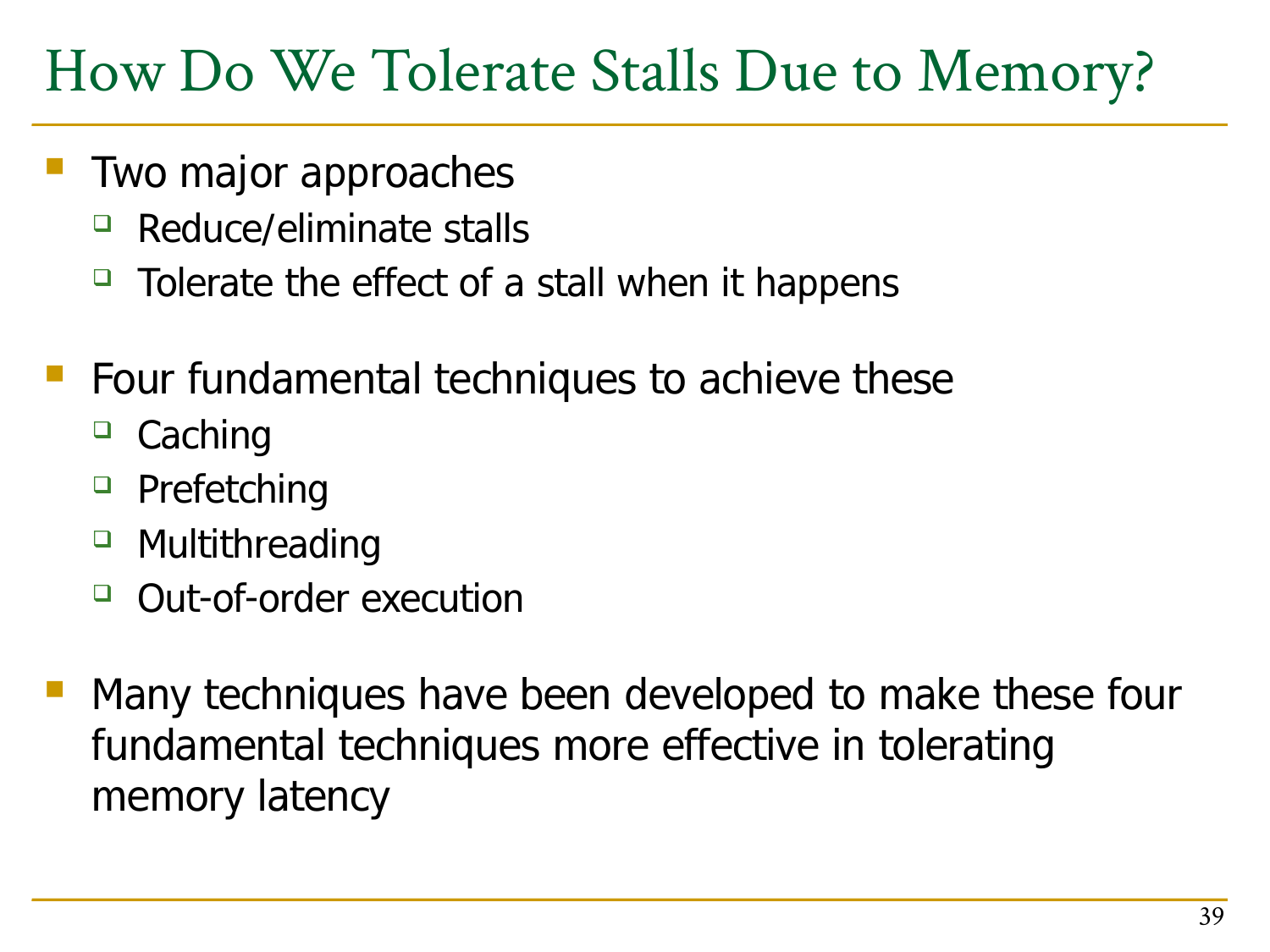

# How Do We Tolerate Stalls Due to Memory?
Two major approaches
Reduce/eliminate stalls
Tolerate the effect of a stall when it happens

Four fundamental techniques to achieve these
Caching
Prefetching
Multithreading
Out-of-order execution

Many techniques have been developed to make these four fundamental techniques more effective in tolerating memory latency
39